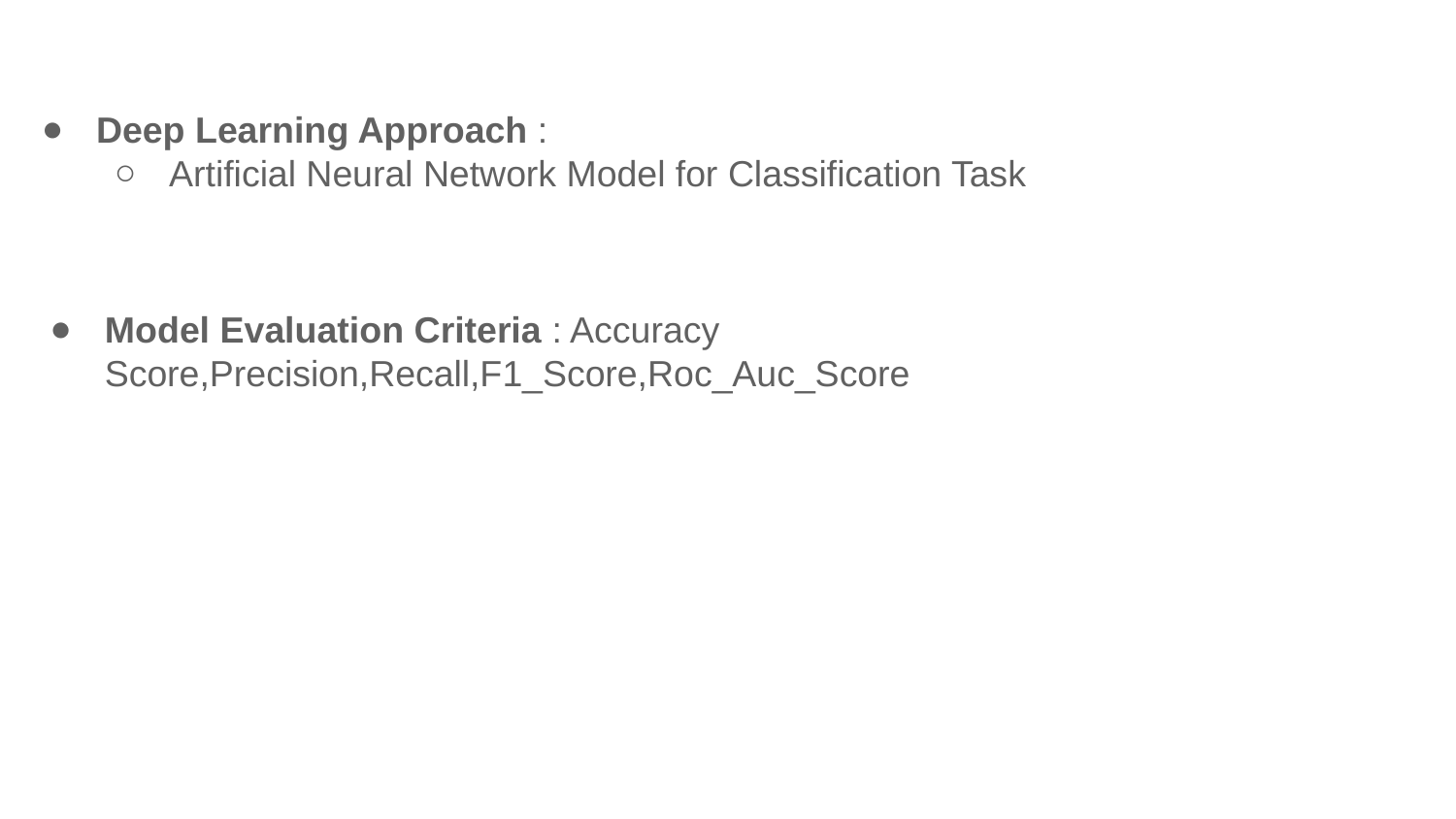

Deep Learning Approach :
Artificial Neural Network Model for Classification Task
Model Evaluation Criteria : Accuracy Score,Precision,Recall,F1_Score,Roc_Auc_Score